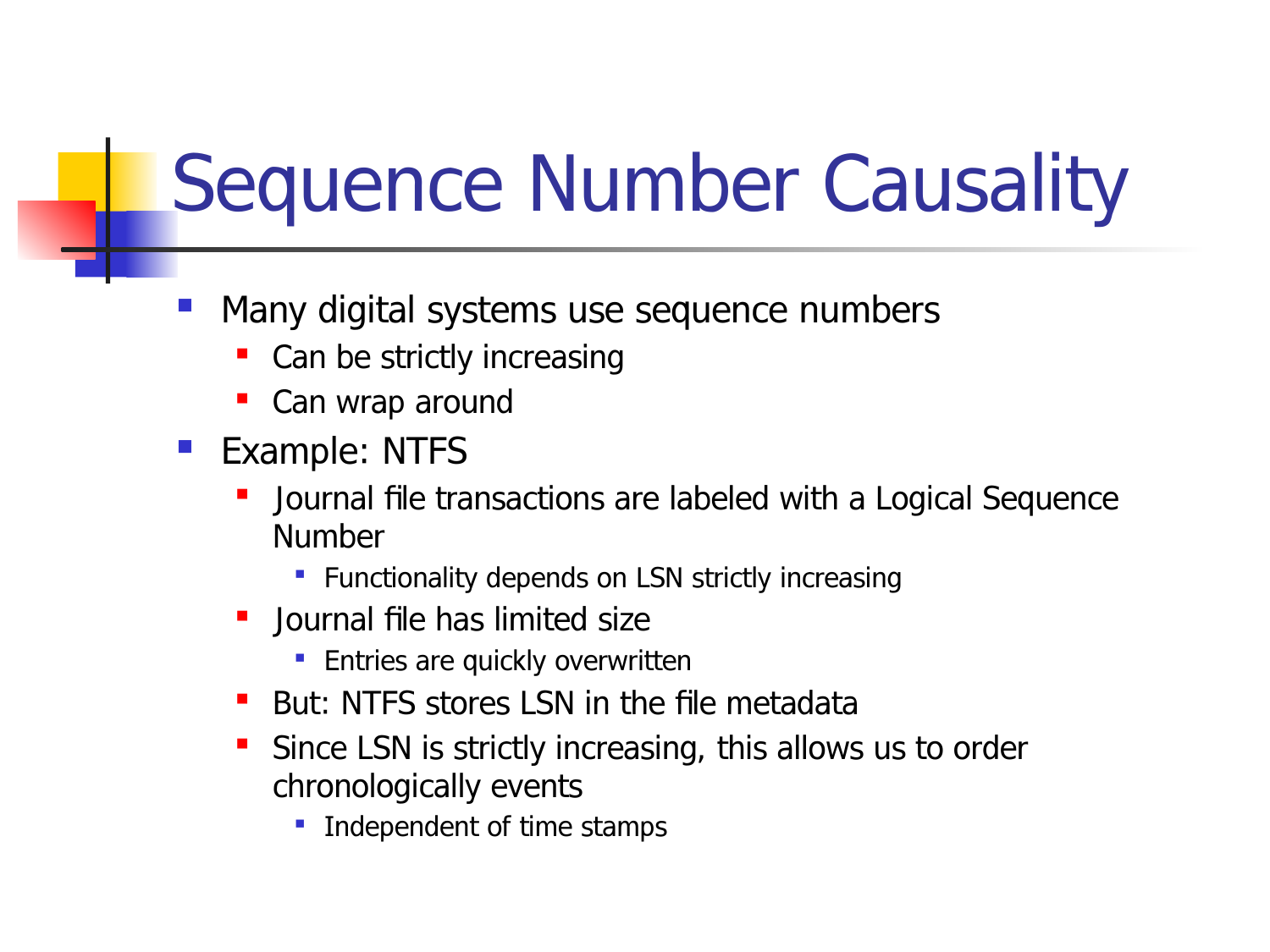

# Sequence Number Causality
Many digital systems use sequence numbers
Can be strictly increasing
Can wrap around
Example: NTFS
Journal file transactions are labeled with a Logical Sequence Number
Functionality depends on LSN strictly increasing
Journal file has limited size
Entries are quickly overwritten
But: NTFS stores LSN in the file metadata
Since LSN is strictly increasing, this allows us to order chronologically events
Independent of time stamps